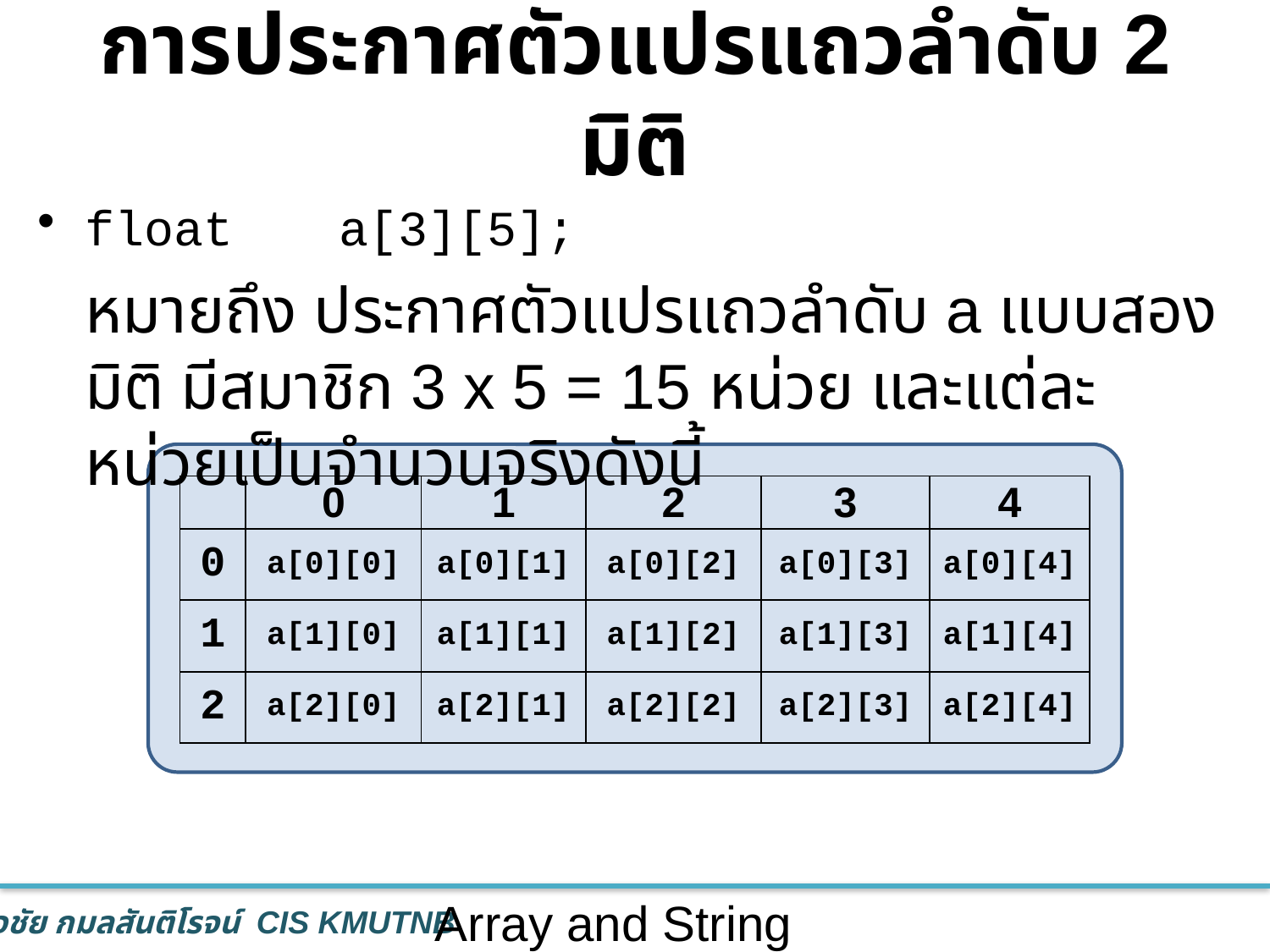

# การประกาศตัวแปรแถวลำดับ 2 มิติ
float	a[3][5];
	หมายถึง ประกาศตัวแปรแถวลำดับ a แบบสองมิติ มีสมาชิก 3 x 5 = 15 หน่วย และแต่ละหน่วยเป็นจำนวนจริงดังนี้

|  | 0 | 1 | 2 | 3 | 4 |
| --- | --- | --- | --- | --- | --- |
| 0 | a[0][0] | a[0][1] | a[0][2] | a[0][3] | a[0][4] |
| 1 | a[1][0] | a[1][1] | a[1][2] | a[1][3] | a[1][4] |
| 2 | a[2][0] | a[2][1] | a[2][2] | a[2][3] | a[2][4] |
Array and String
10